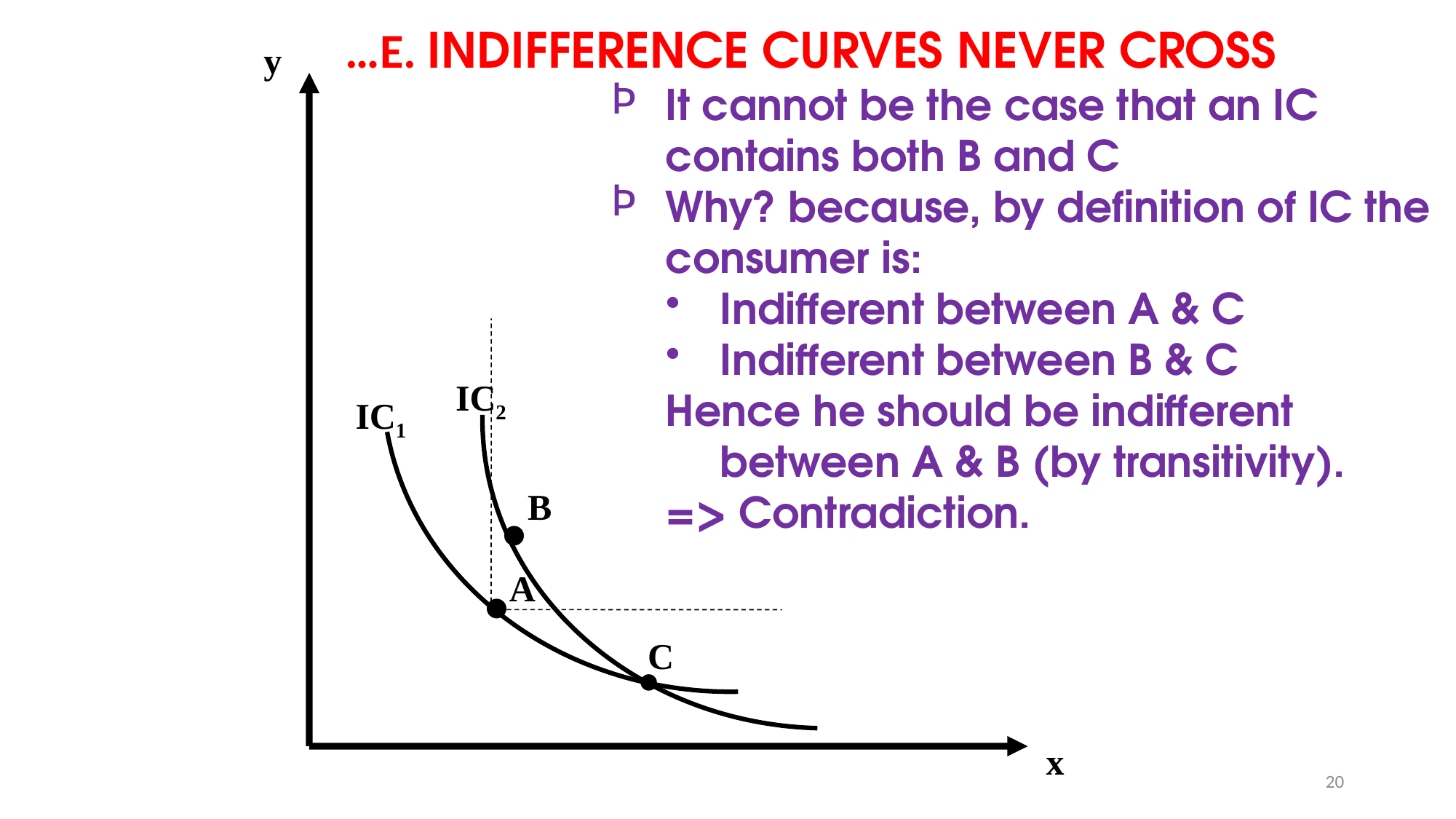

…E. INDIFFERENCE CURVES NEVER CROSS
y

It cannot be the case that an IC contains both B and C
Why? because, by definition of IC the consumer is:
Indifferent between A & C
Indifferent between B & C
Hence he should be indifferent between A & B (by transitivity).
	=> Contradiction.

IC2

IC1

B
•
•
A

C
•
x

20